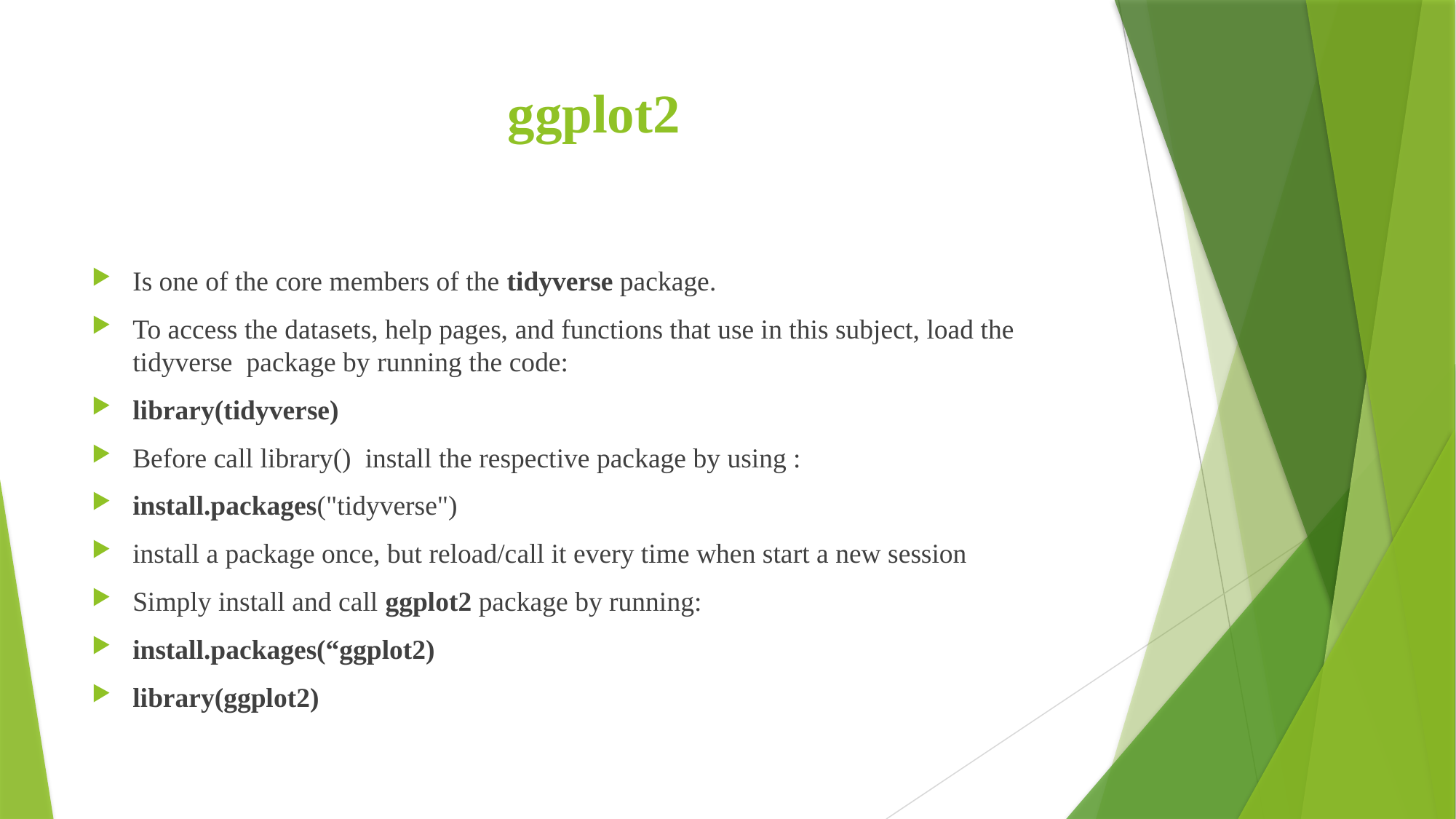

# ggplot2
Is one of the core members of the tidyverse package.
To access the datasets, help pages, and functions that use in this subject, load the tidyverse  package by running the code:
library(tidyverse)
Before call library()  install the respective package by using :
install.packages("tidyverse")
install a package once, but reload/call it every time when start a new session
Simply install and call ggplot2 package by running:
install.packages(“ggplot2)
library(ggplot2)